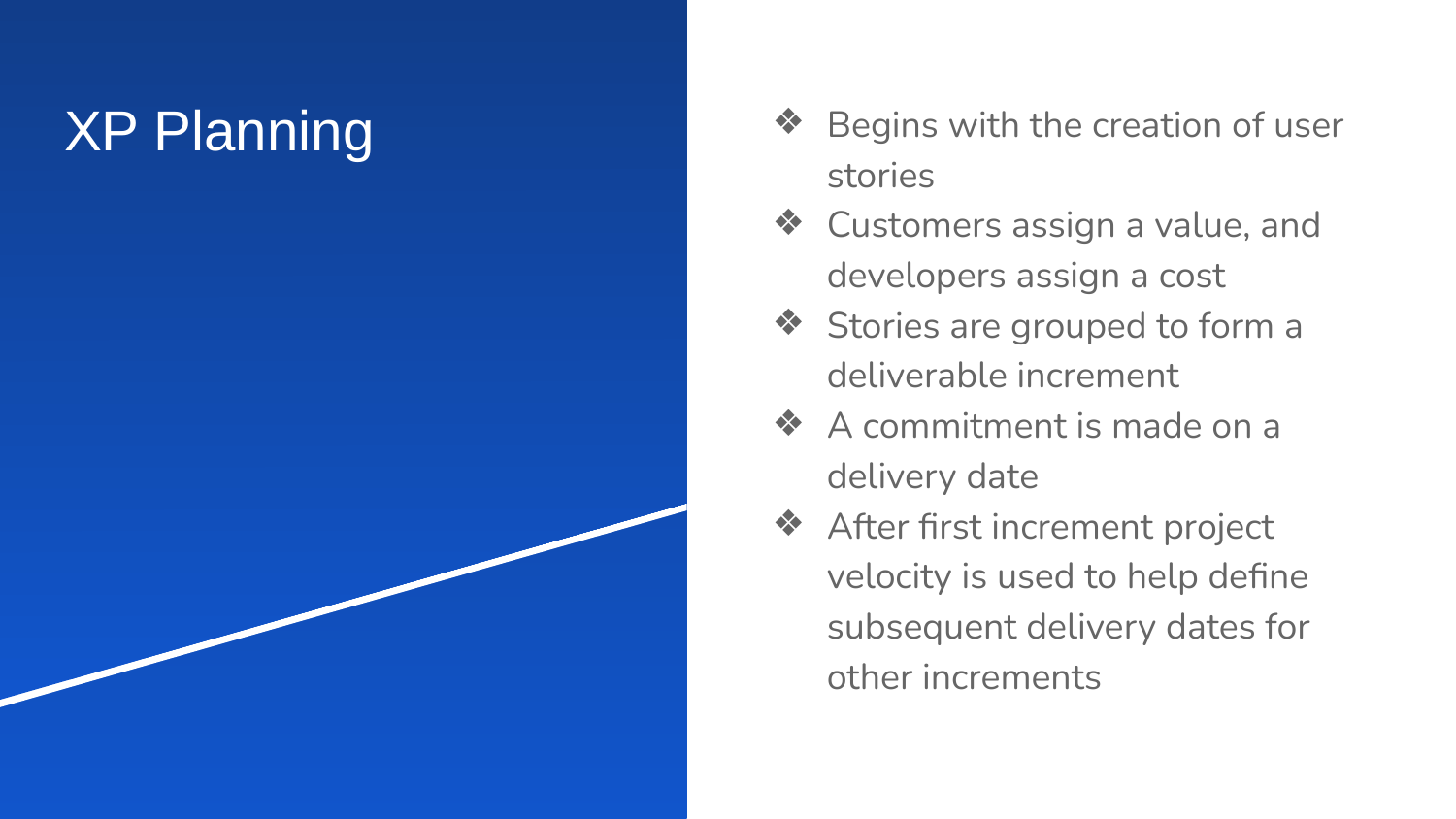

# XP Planning
Begins with the creation of user stories
Customers assign a value, and developers assign a cost
Stories are grouped to form a deliverable increment
A commitment is made on a delivery date
After first increment project velocity is used to help define subsequent delivery dates for other increments